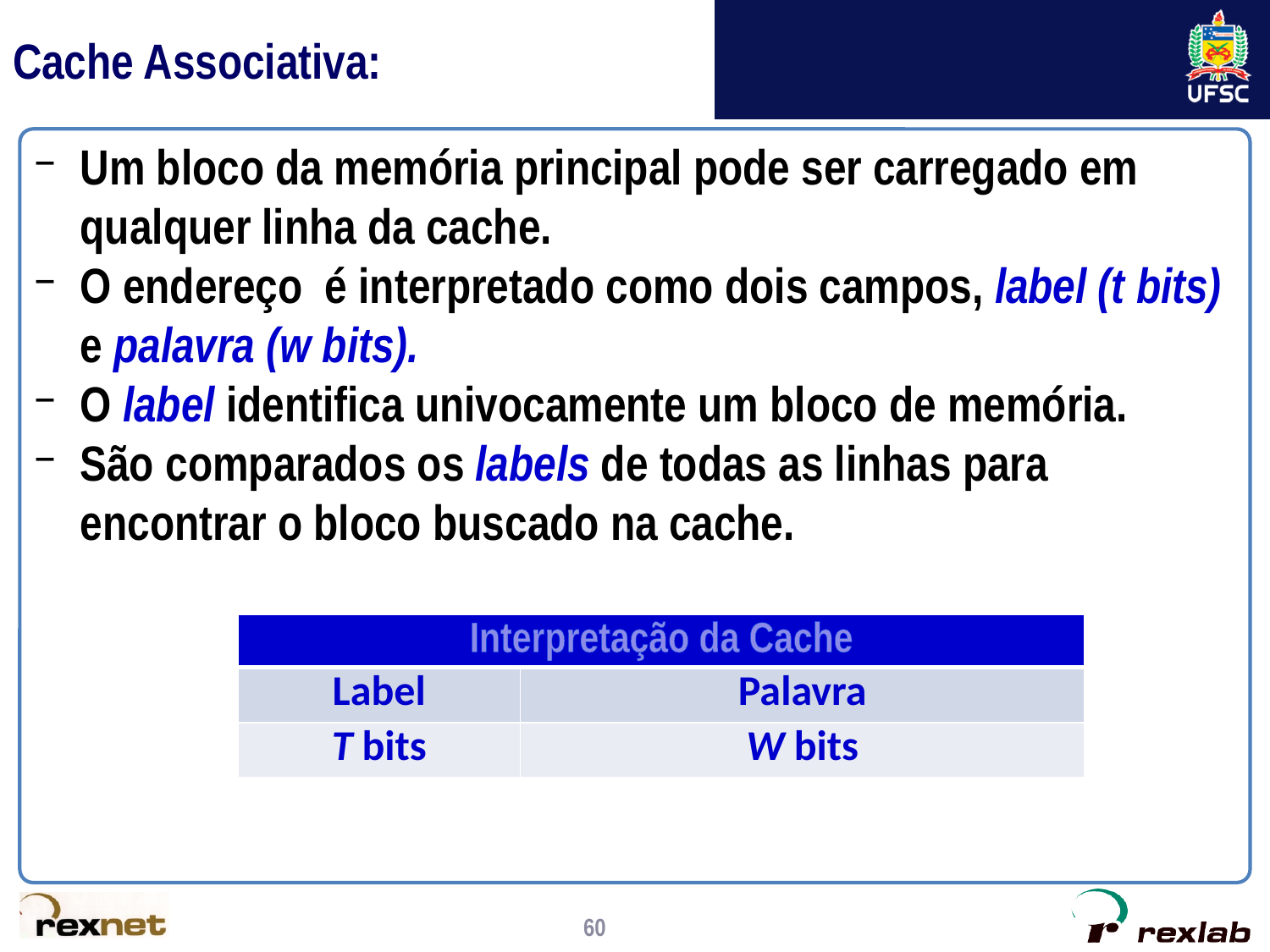

# Cache Associativa:
Um bloco da memória principal pode ser carregado em qualquer linha da cache.
O endereço  é interpretado como dois campos, label (t bits) e palavra (w bits).
O label identifica univocamente um bloco de memória.
São comparados os labels de todas as linhas para encontrar o bloco buscado na cache.

| Interpretação da Cache |  |
| --- | --- |
| Label | Palavra |
| T bits | W bits |
60